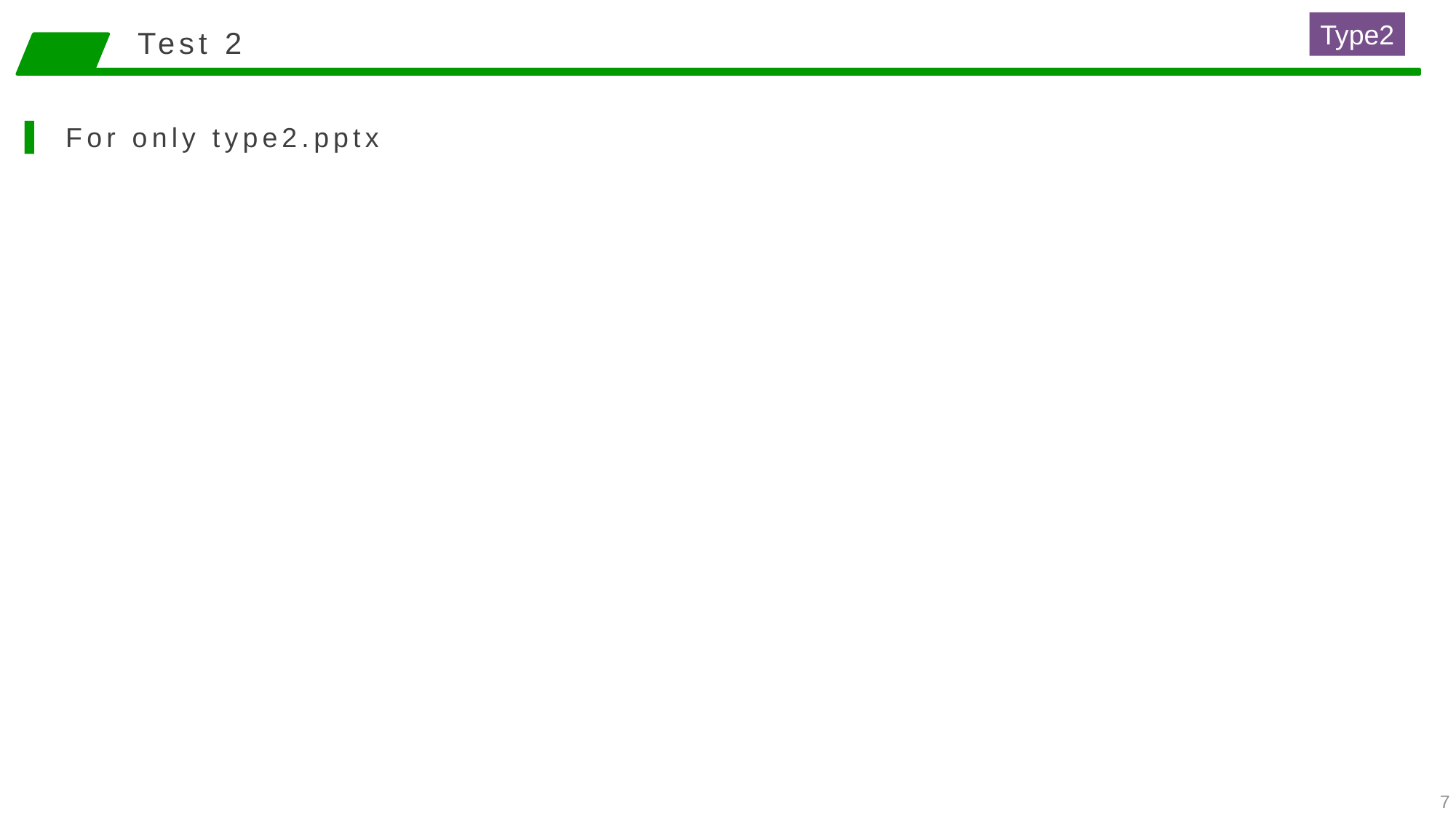

# Test 2
Type2
For only type2.pptx
7